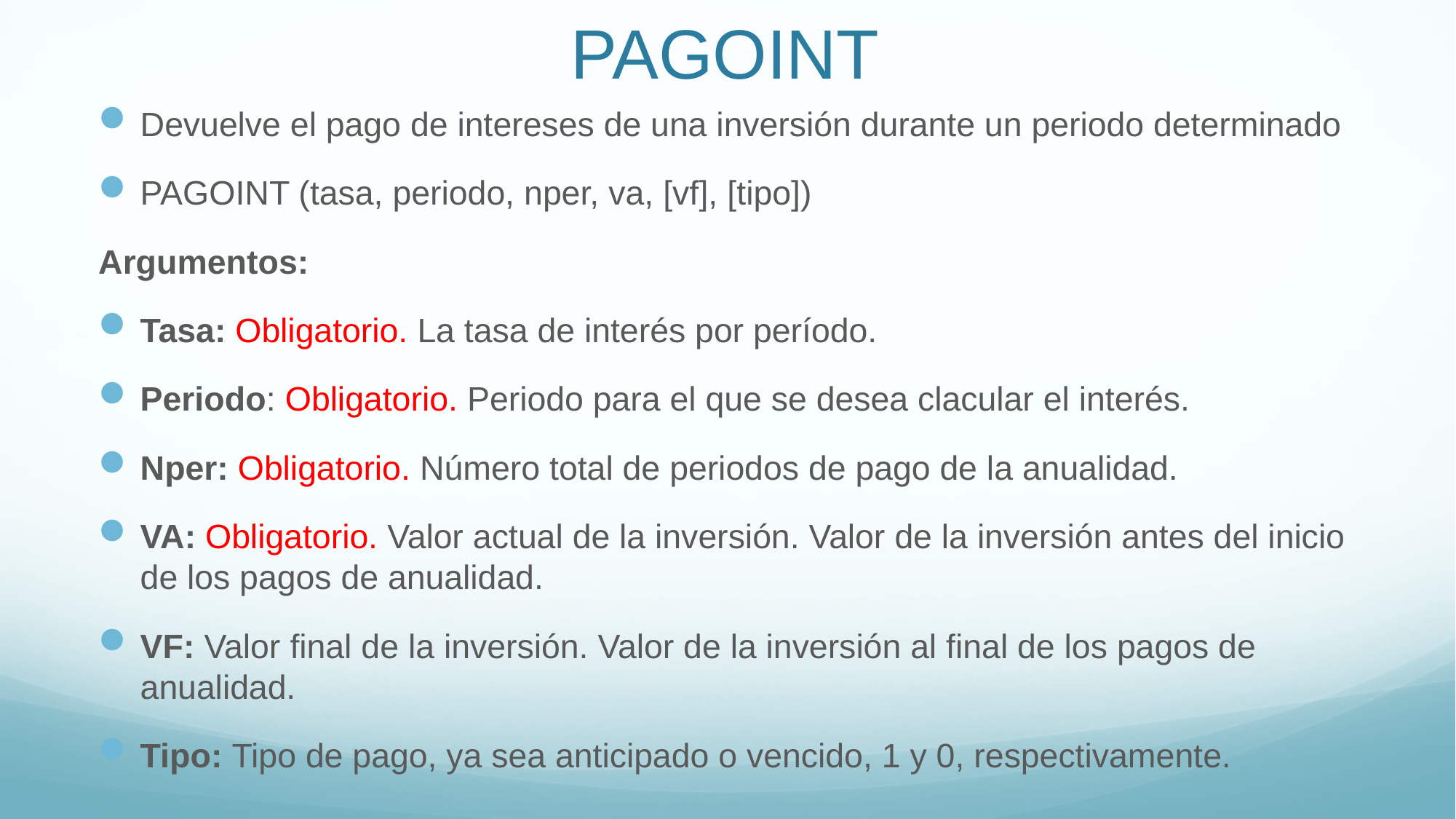

# PAGOINT
Devuelve el pago de intereses de una inversión durante un periodo determinado
PAGOINT (tasa, periodo, nper, va, [vf], [tipo])
Argumentos:
Tasa: Obligatorio. La tasa de interés por período.
Periodo: Obligatorio. Periodo para el que se desea clacular el interés.
Nper: Obligatorio. Número total de periodos de pago de la anualidad.
VA: Obligatorio. Valor actual de la inversión. Valor de la inversión antes del inicio de los pagos de anualidad.
VF: Valor final de la inversión. Valor de la inversión al final de los pagos de anualidad.
Tipo: Tipo de pago, ya sea anticipado o vencido, 1 y 0, respectivamente.